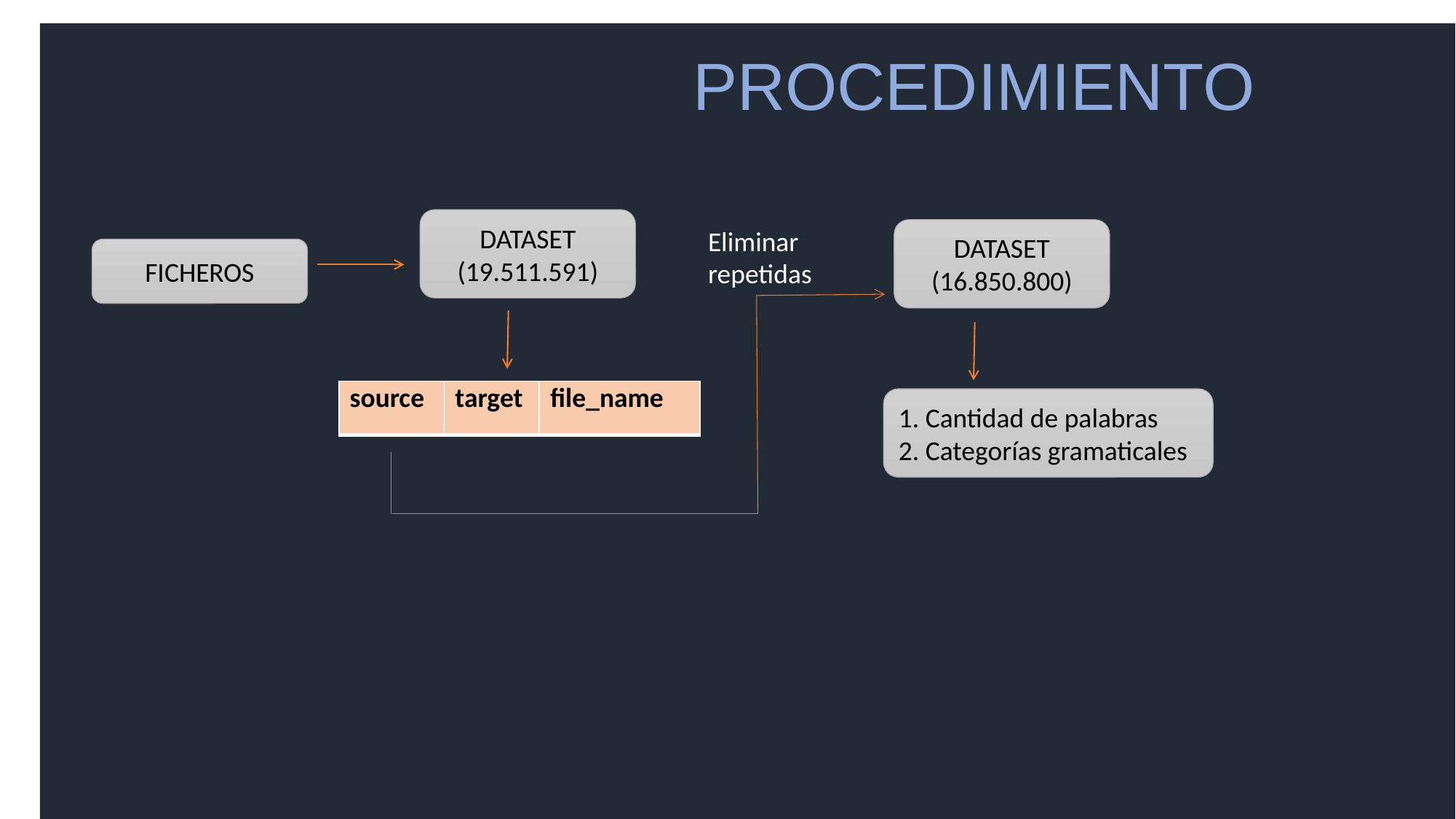

PROCEDIMIENTO
DATASET
(19.511.591)
Eliminar repetidas
DATASET
(16.850.800)
FICHEROS
| source | target | file\_name |
| --- | --- | --- |
1. Cantidad de palabras
2. Categorías gramaticales